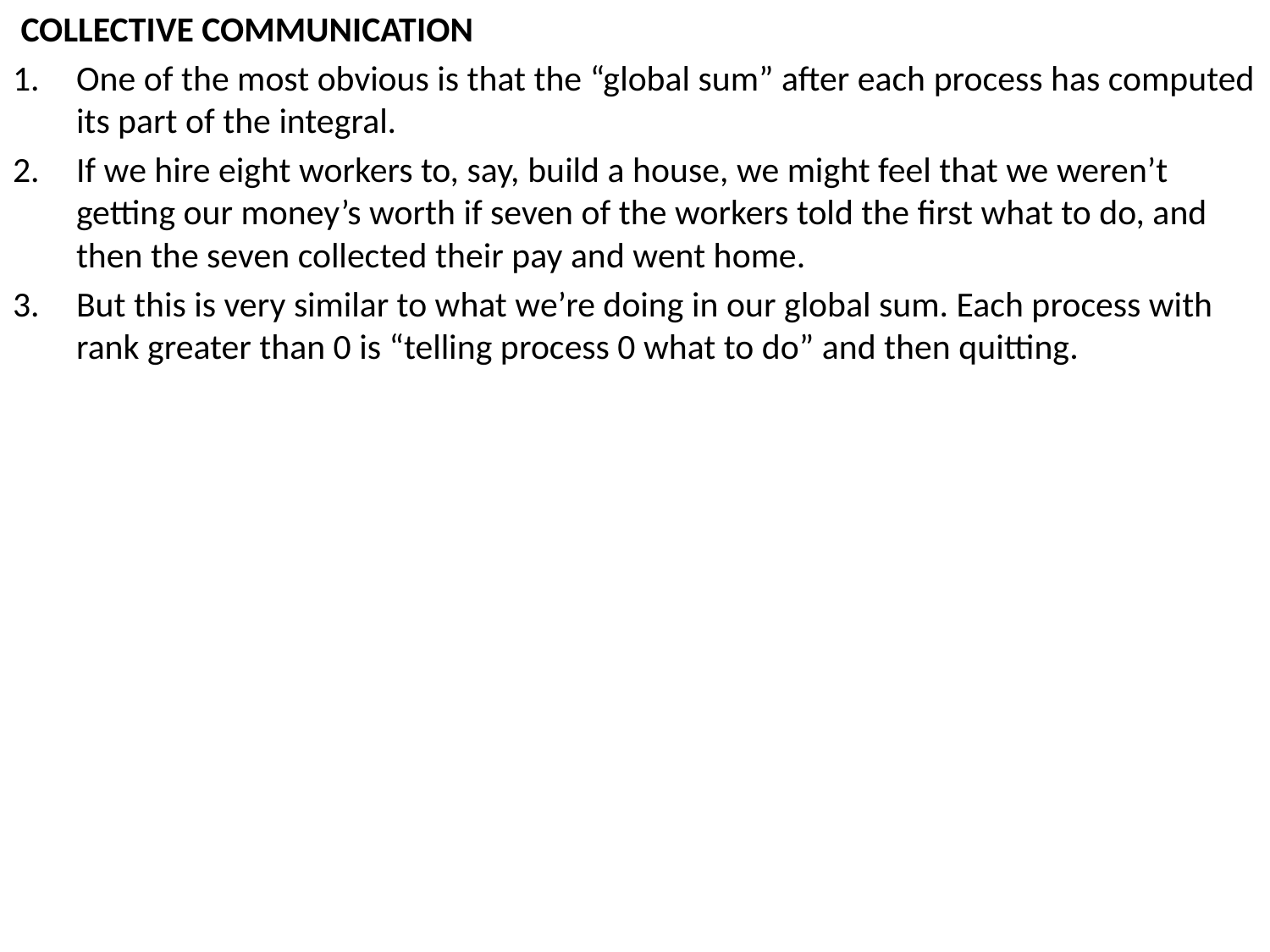

COLLECTIVE COMMUNICATION
One of the most obvious is that the “global sum” after each process has computed its part of the integral.
If we hire eight workers to, say, build a house, we might feel that we weren’t getting our money’s worth if seven of the workers told the ﬁrst what to do, and then the seven collected their pay and went home.
But this is very similar to what we’re doing in our global sum. Each process with rank greater than 0 is “telling process 0 what to do” and then quitting.